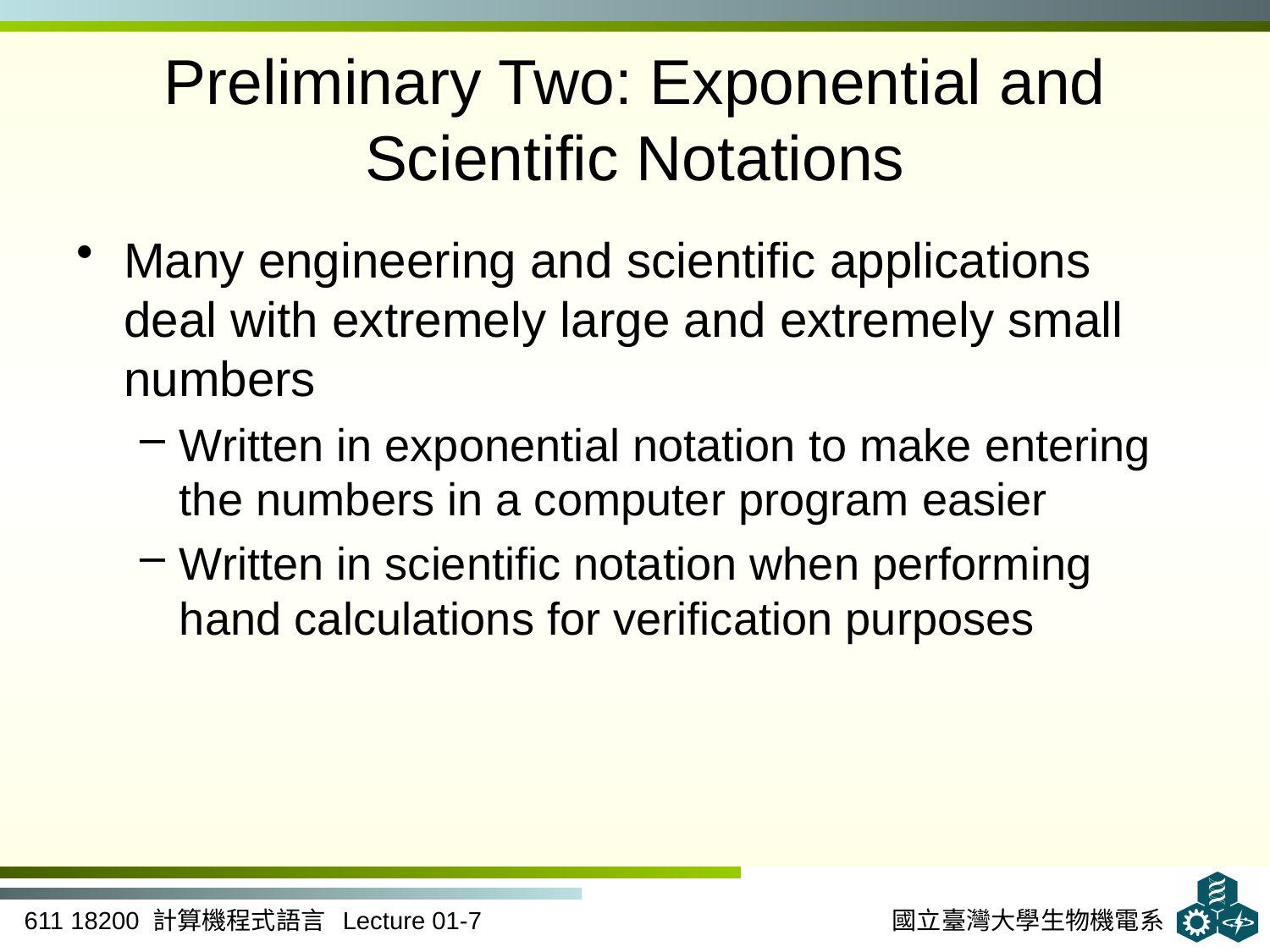

# Preliminary Two: Exponential and Scientific Notations
Many engineering and scientific applications deal with extremely large and extremely small numbers
Written in exponential notation to make entering the numbers in a computer program easier
Written in scientific notation when performing hand calculations for verification purposes